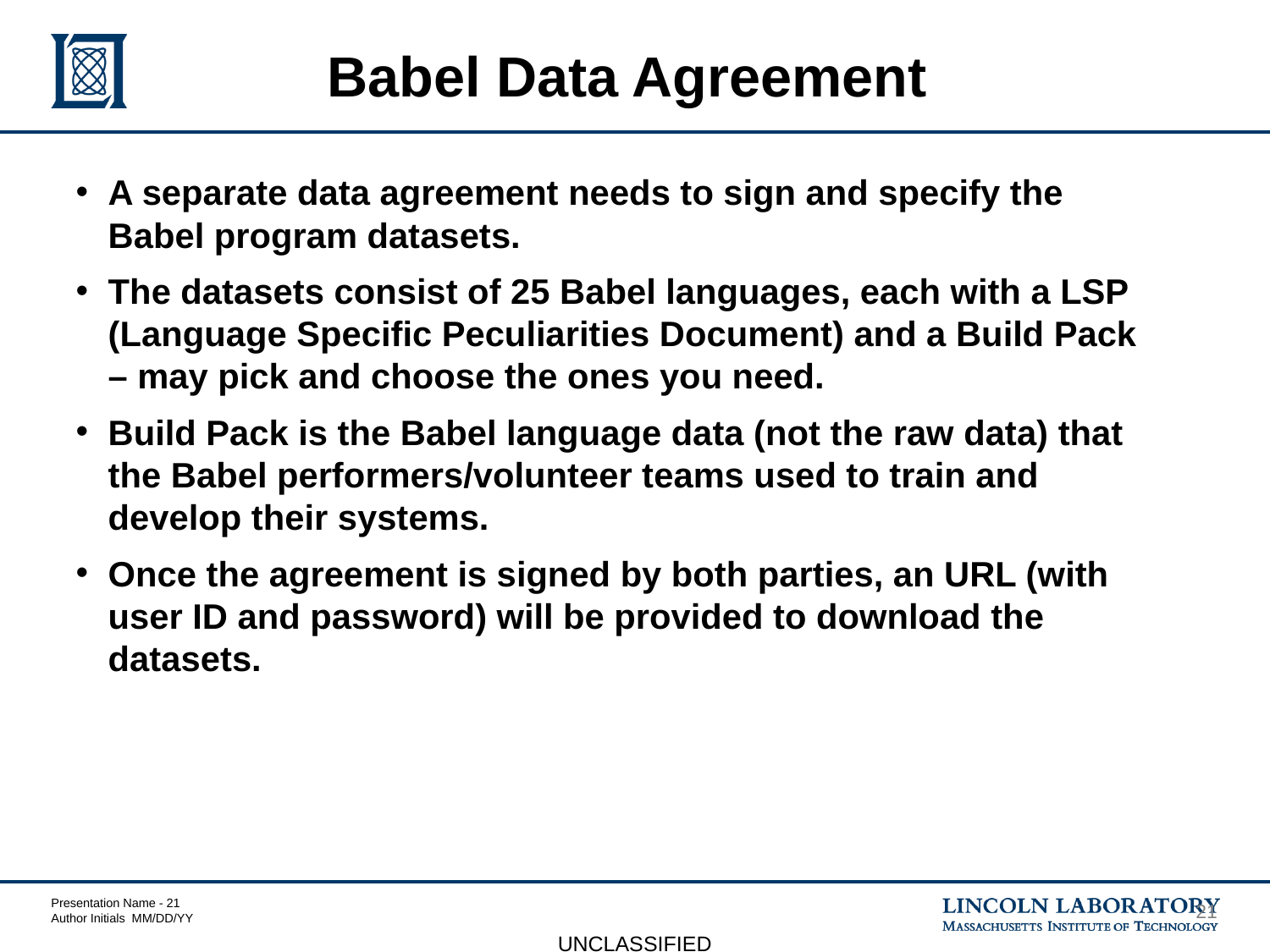

Babel Data Agreement
A separate data agreement needs to sign and specify the Babel program datasets.
The datasets consist of 25 Babel languages, each with a LSP (Language Specific Peculiarities Document) and a Build Pack – may pick and choose the ones you need.
Build Pack is the Babel language data (not the raw data) that the Babel performers/volunteer teams used to train and develop their systems.
Once the agreement is signed by both parties, an URL (with user ID and password) will be provided to download the datasets.

21
UNCLASSIFIED